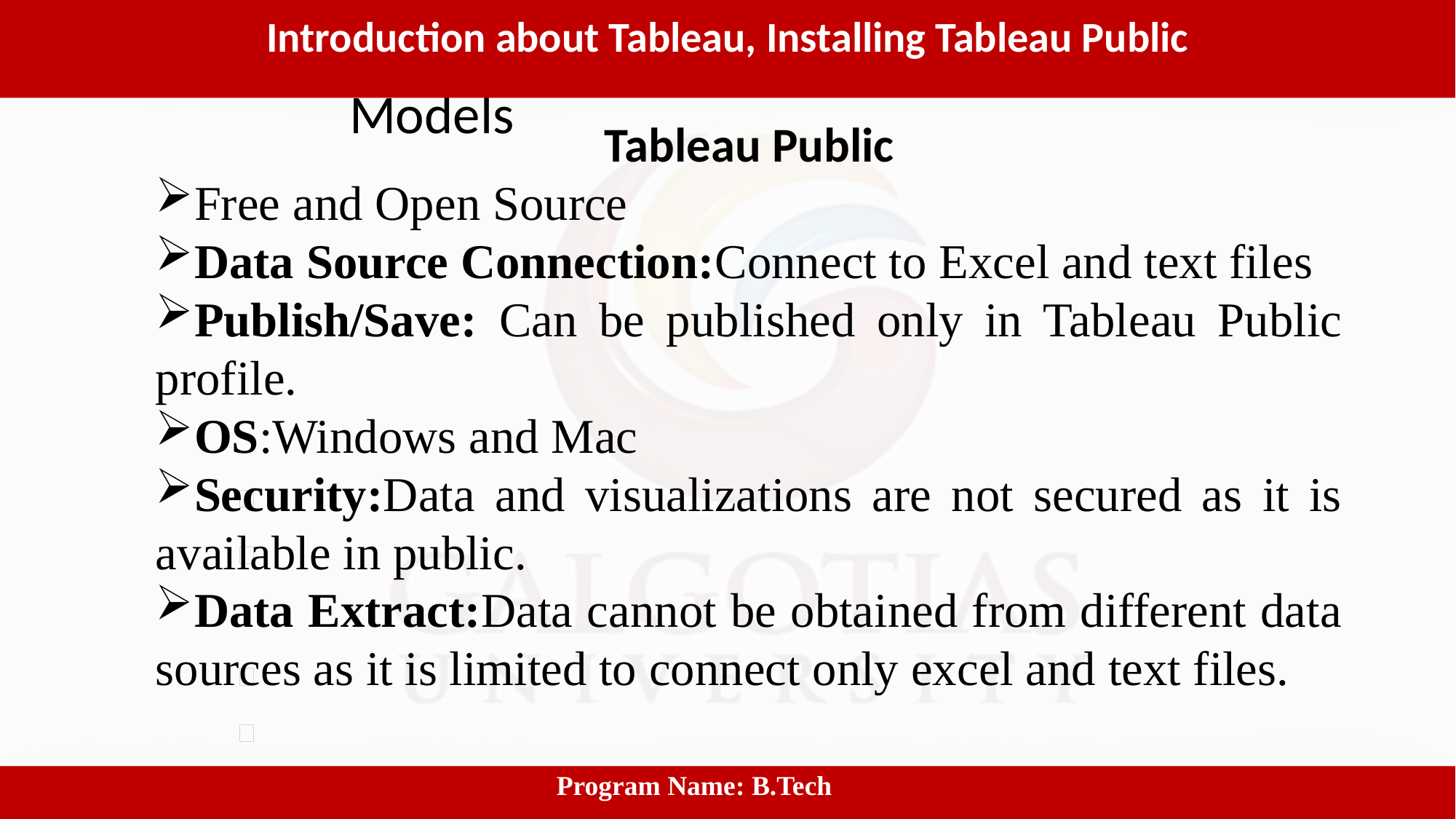

Introduction about Tableau, Installing Tableau Public
# Software process and Process Models
Tableau Public
Free and Open Source
Data Source Connection:Connect to Excel and text files
Publish/Save: Can be published only in Tableau Public profile.
OS:Windows and Mac
Security:Data and visualizations are not secured as it is available in public.
Data Extract:Data cannot be obtained from different data sources as it is limited to connect only excel and text files.

 					Program Name: B.Tech
10